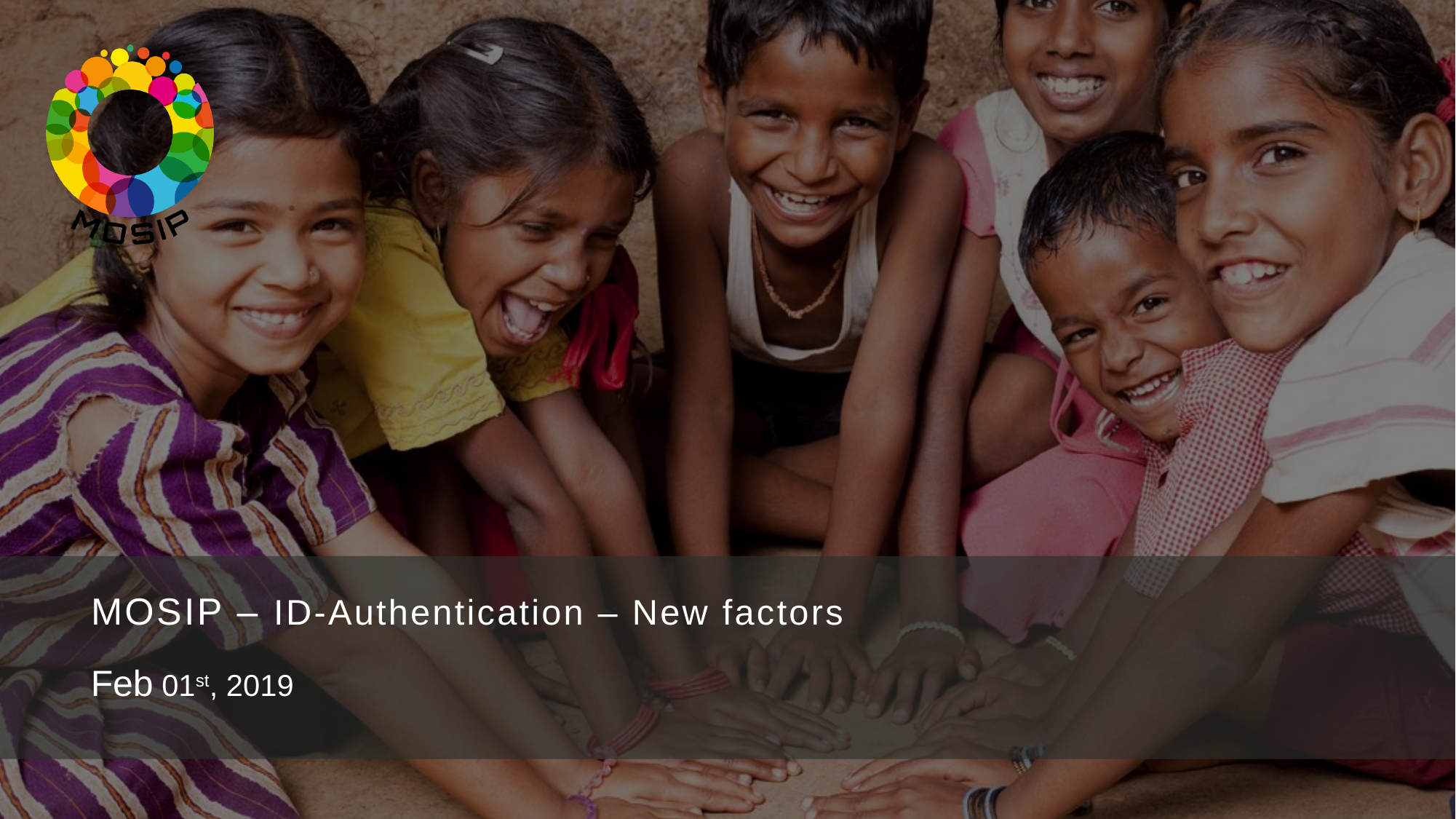

# MOSIP – ID-Authentication – New factors
Feb 01st, 2019